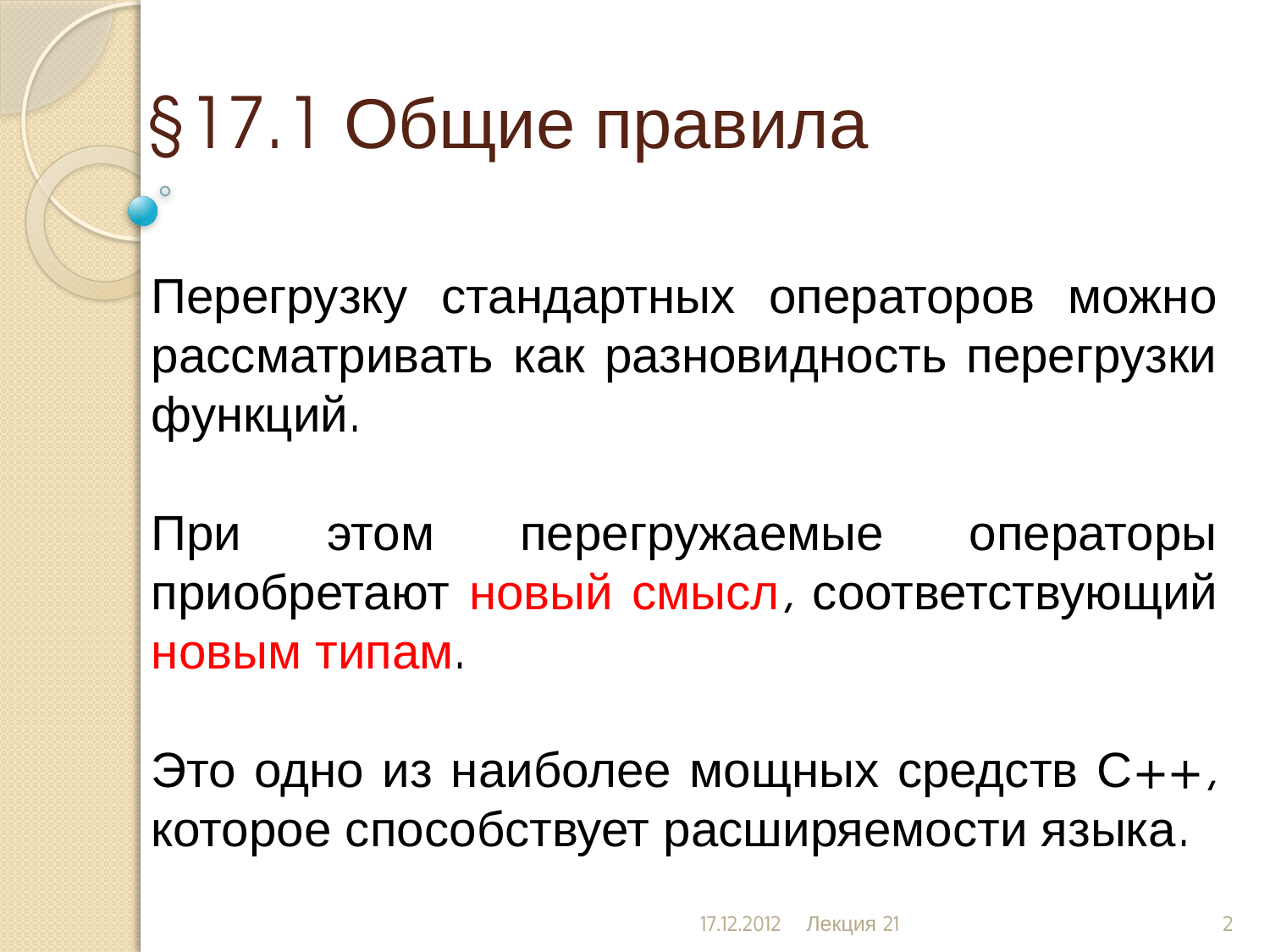

# §17.1 Общие правила
Перегрузку стандартных операторов можно рассматривать как разновидность перегрузки функций.

При этом перегружаемые операторы приобретают новый смысл, соответствующий новым типам.

Это одно из наиболее мощных средств С++, которое способствует расширяемости языка.
17.12.2012
Лекция 21
2